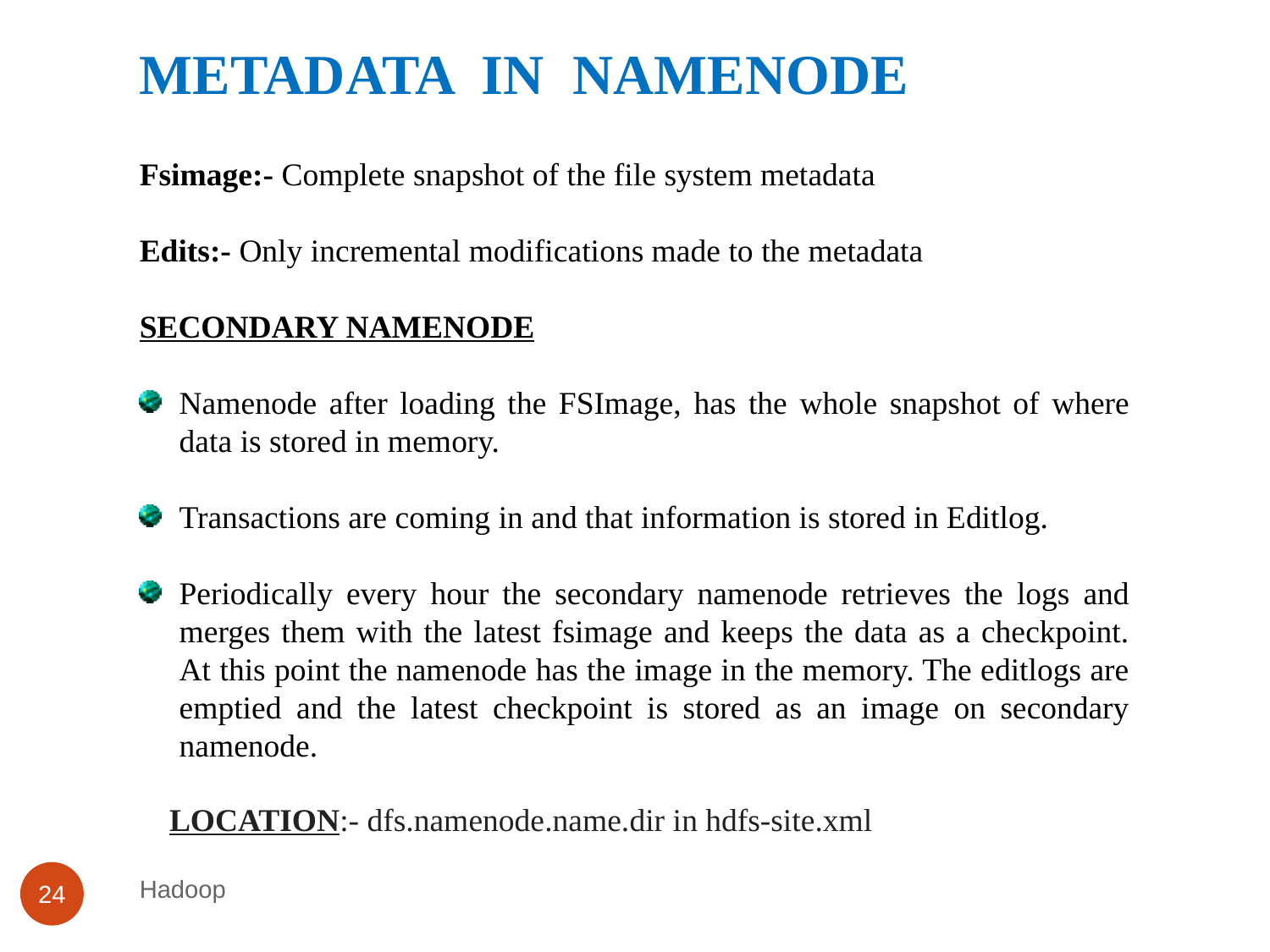

METADATA  IN  NAMENODE
Fsimage:- Complete snapshot of the file system metadata

Edits:- Only incremental modifications made to the metadata

SECONDARY NAMENODE

Namenode after loading the FSImage, has the whole snapshot of where data is stored in memory.

Transactions are coming in and that information is stored in Editlog.

Periodically every hour the secondary namenode retrieves the logs and merges them with the latest fsimage and keeps the data as a checkpoint. At this point the namenode has the image in the memory. The editlogs are emptied and the latest checkpoint is stored as an image on secondary namenode.
LOCATION:- dfs.namenode.name.dir in hdfs-site.xml
Hadoop
24